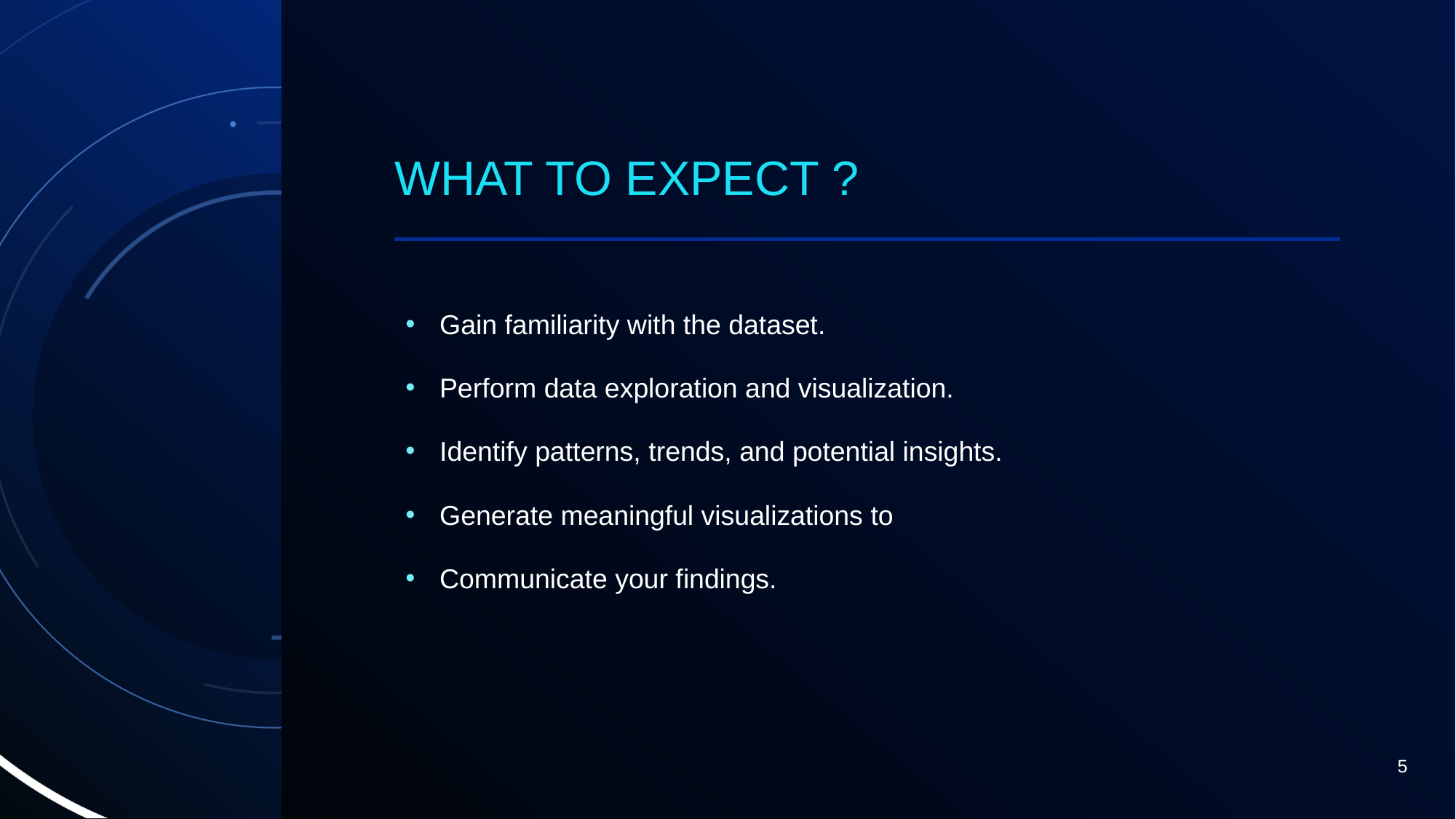

# What to expect ?
Gain familiarity with the dataset.
Perform data exploration and visualization.
Identify patterns, trends, and potential insights.
Generate meaningful visualizations to
Communicate your findings.
5